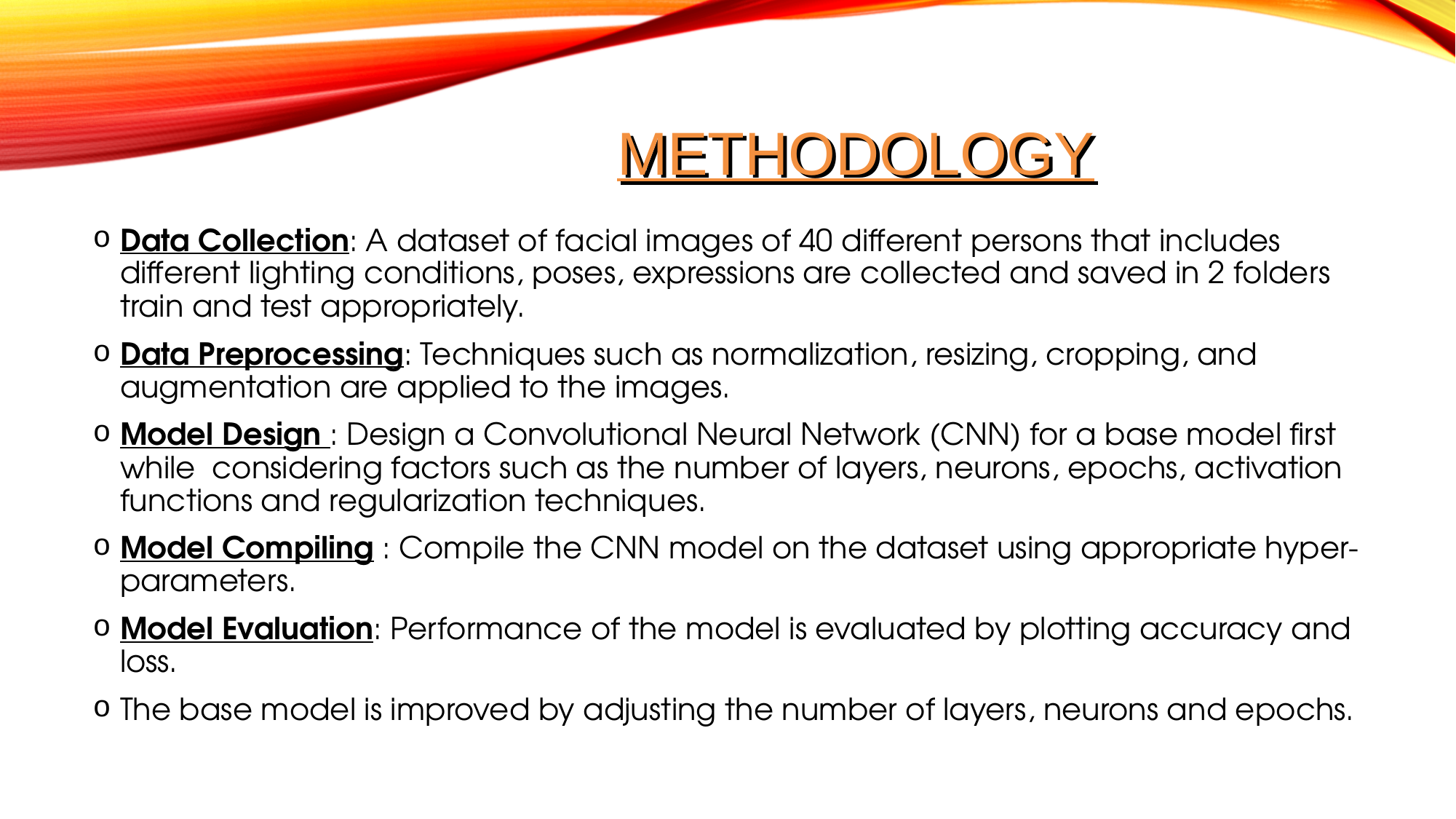

methodology
# methodology
Data Collection: A dataset of facial images of 40 different persons that includes different lighting conditions, poses, expressions are collected and saved in 2 folders train and test appropriately.
Data Preprocessing: Techniques such as normalization, resizing, cropping, and augmentation are applied to the images.
Model Design : Design a Convolutional Neural Network (CNN) for a base model first while  considering factors such as the number of layers, neurons, epochs, activation functions and regularization techniques.
Model Compiling : Compile the CNN model on the dataset using appropriate hyper- parameters.
Model Evaluation: Performance of the model is evaluated by plotting accuracy and loss.
The base model is improved by adjusting the number of layers, neurons and epochs.